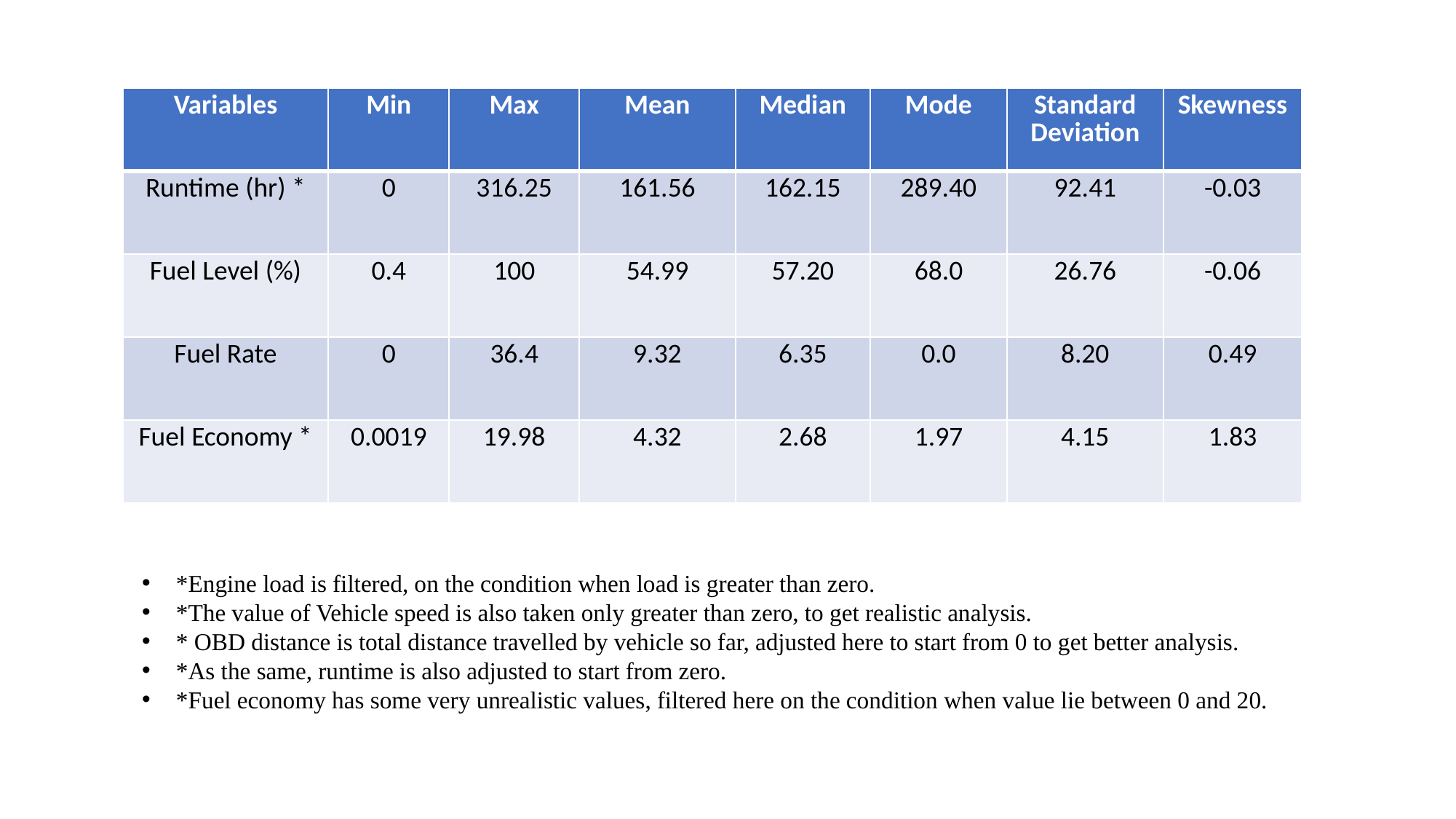

| Variables | Min | Max | Mean | Median | Mode | Standard Deviation | Skewness |
| --- | --- | --- | --- | --- | --- | --- | --- |
| Runtime (hr) \* | 0 | 316.25 | 161.56 | 162.15 | 289.40 | 92.41 | -0.03 |
| Fuel Level (%) | 0.4 | 100 | 54.99 | 57.20 | 68.0 | 26.76 | -0.06 |
| Fuel Rate | 0 | 36.4 | 9.32 | 6.35 | 0.0 | 8.20 | 0.49 |
| Fuel Economy \* | 0.0019 | 19.98 | 4.32 | 2.68 | 1.97 | 4.15 | 1.83 |
*Engine load is filtered, on the condition when load is greater than zero.
*The value of Vehicle speed is also taken only greater than zero, to get realistic analysis.
* OBD distance is total distance travelled by vehicle so far, adjusted here to start from 0 to get better analysis.
*As the same, runtime is also adjusted to start from zero.
*Fuel economy has some very unrealistic values, filtered here on the condition when value lie between 0 and 20.